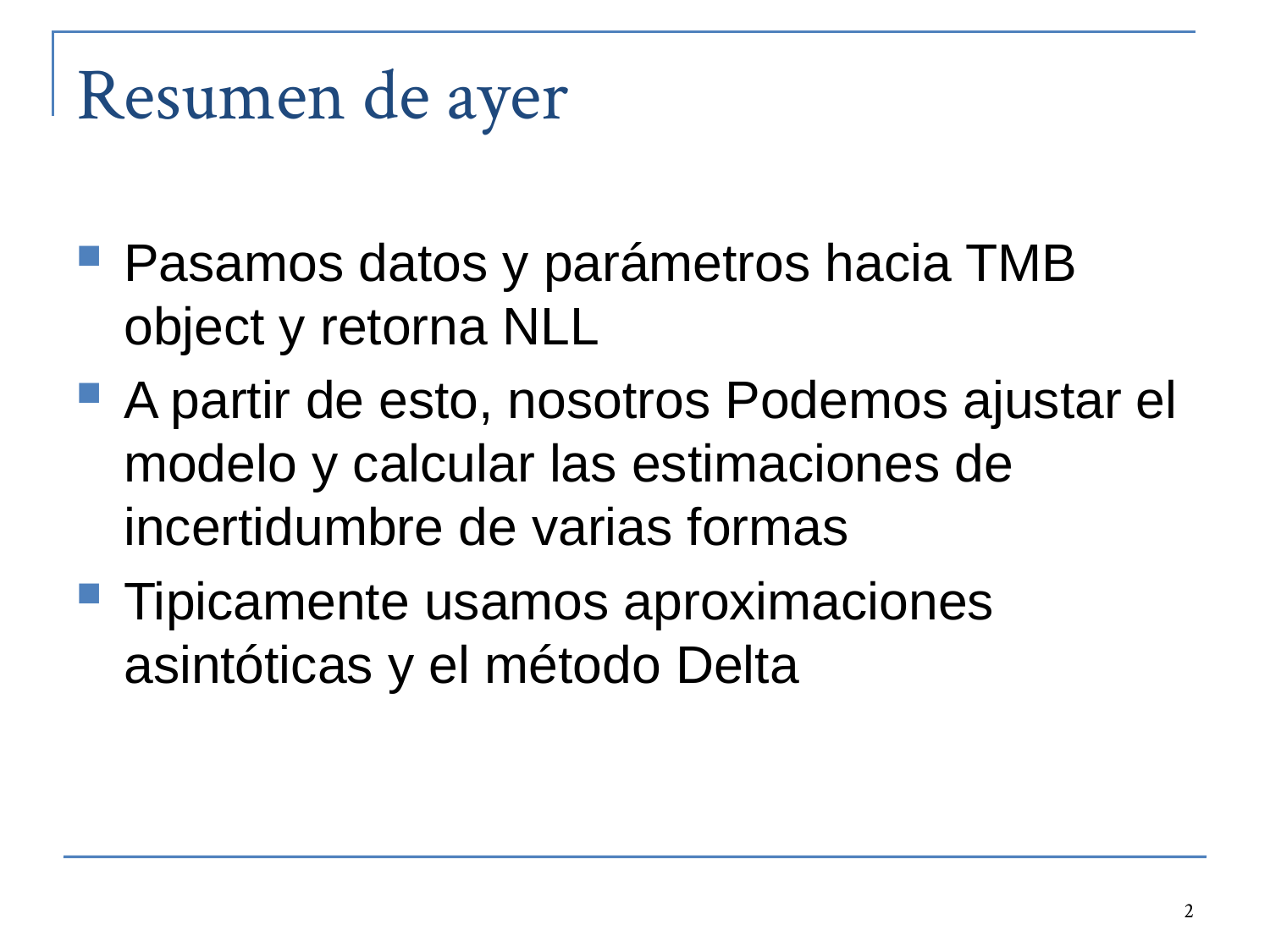

# Resumen de ayer
Pasamos datos y parámetros hacia TMB object y retorna NLL
A partir de esto, nosotros Podemos ajustar el modelo y calcular las estimaciones de incertidumbre de varias formas
Tipicamente usamos aproximaciones asintóticas y el método Delta
2